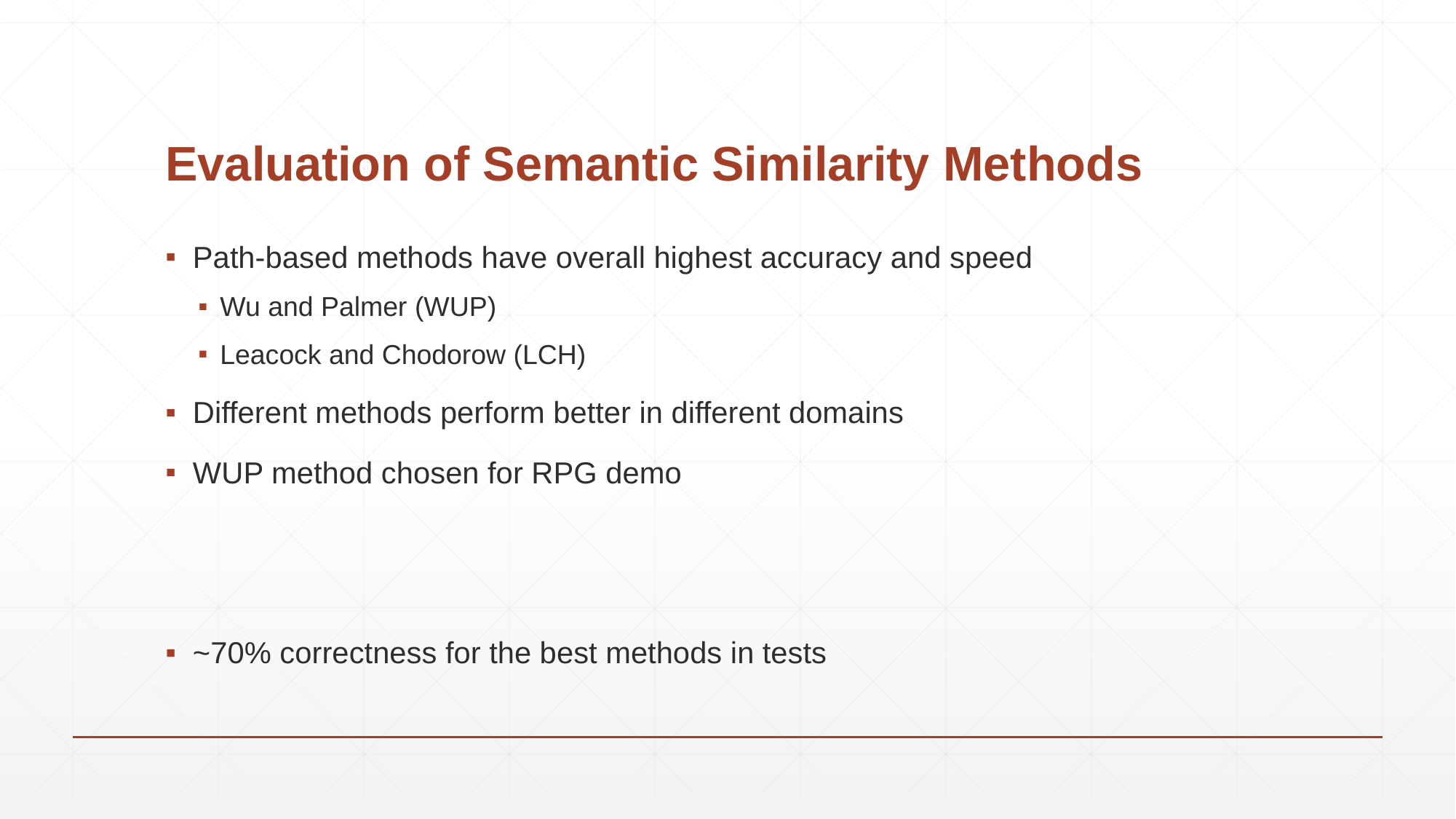

# Evaluation of Semantic Similarity Methods
Path-based methods have overall highest accuracy and speed
Wu and Palmer (WUP)
Leacock and Chodorow (LCH)
Different methods perform better in different domains
WUP method chosen for RPG demo

~70% correctness for the best methods in tests